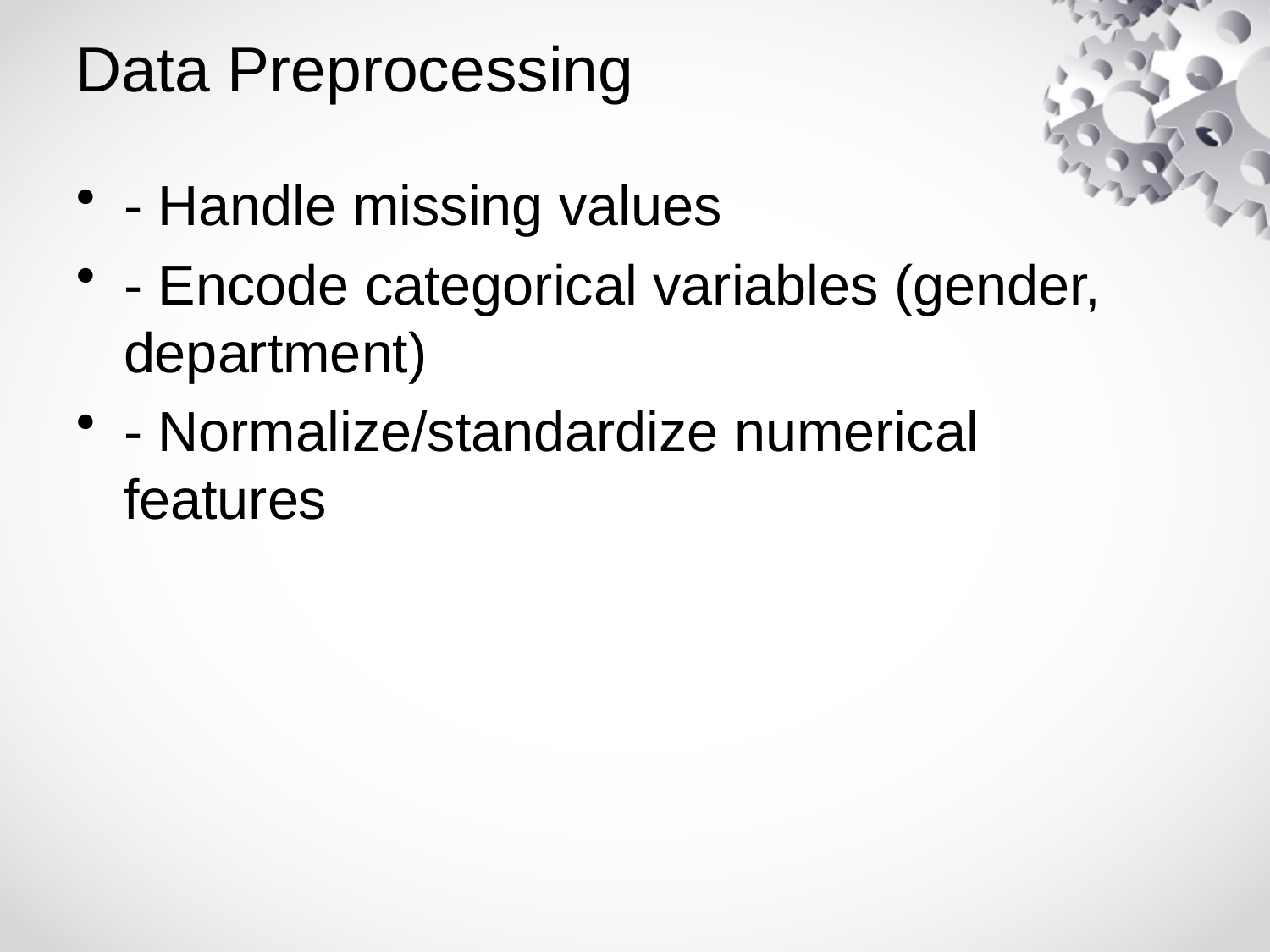

# Data Preprocessing
- Handle missing values
- Encode categorical variables (gender, department)
- Normalize/standardize numerical features